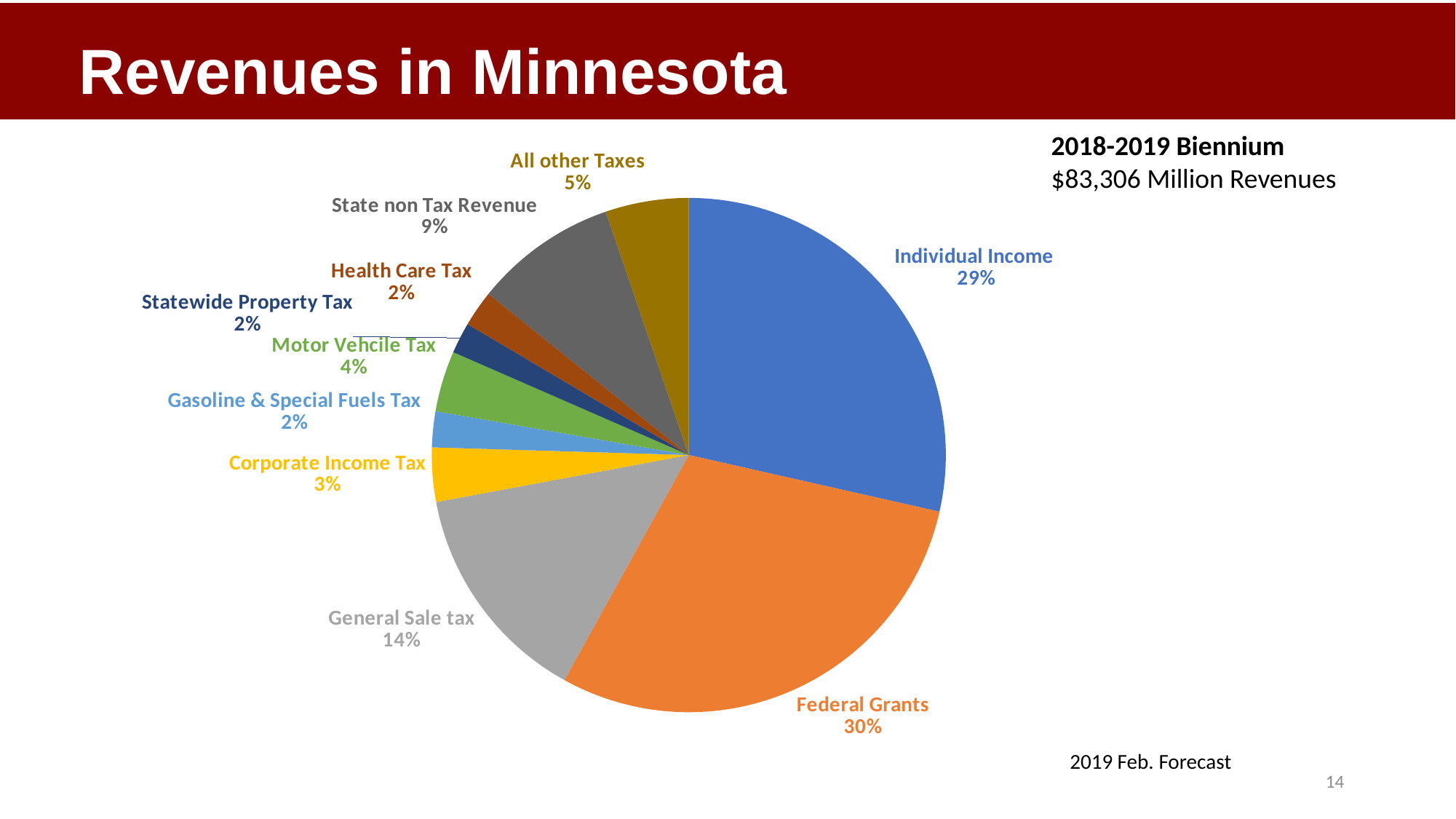

# Revenues in Minnesota

### Chart

| Category |  |
|---|---|
| Individual Income  | 0.2854 |
| Federal Grants | 0.295 |
| General Sale tax | 0.1403 |
| Corporate Income Tax | 0.0341 |
| Gasoline & Special Fuels Tax | 0.0225 |
| Motor Vehcile Tax | 0.0382 |
| Statewide Property Tax | 0.0195 |
| Health Care Tax | 0.0228 |
| State non Tax Revenue | 0.0898 |
| All other Taxes | 0.0524 |
2018-2019 Biennium
$83,306 Million Revenues
2019 Feb. Forecast
14